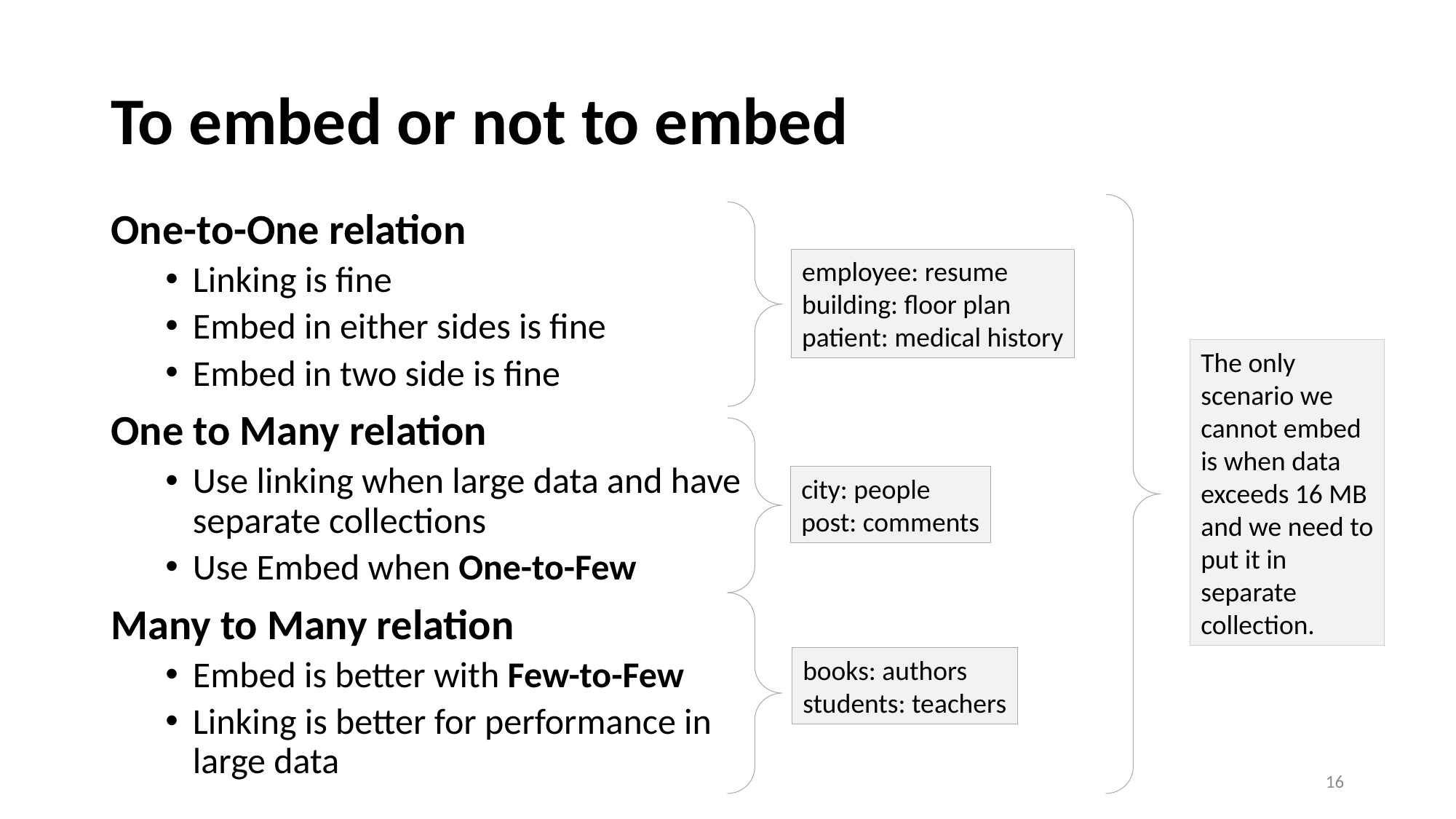

# To embed or not to embed

One-to-One relation
Linking is fine
Embed in either sides is fine
Embed in two side is fine
One to Many relation
Use linking when large data and have separate collections
Use Embed when One-to-Few
Many to Many relation
Embed is better with Few-to-Few
Linking is better for performance in large data

employee: resume
building: floor plan
patient: medical history
The only scenario we cannot embed is when data exceeds 16 MB and we need to put it in separate collection.

city: people
post: comments

books: authors
students: teachers
16